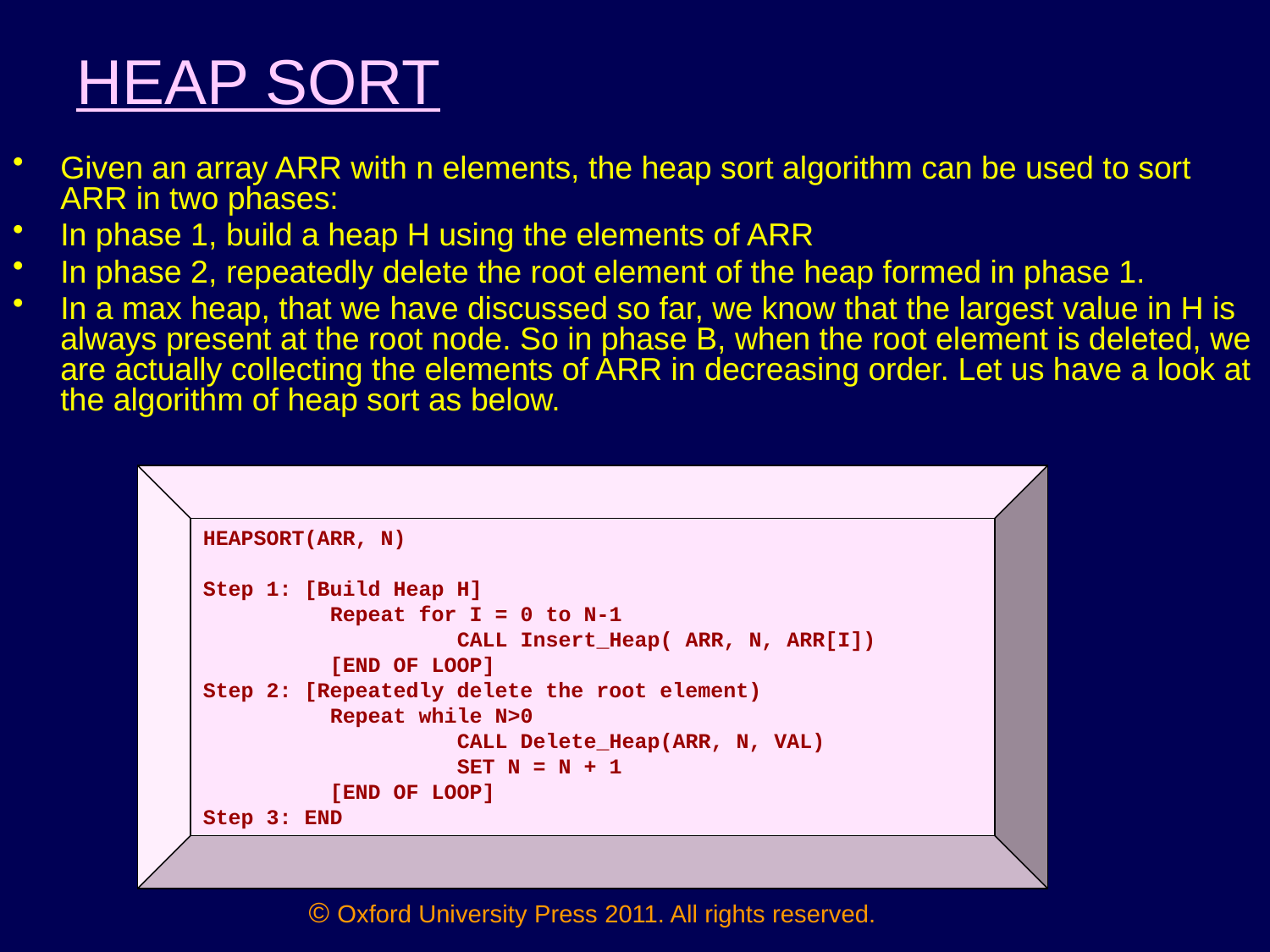

# HEAP SORT
Given an array ARR with n elements, the heap sort algorithm can be used to sort ARR in two phases:
In phase 1, build a heap H using the elements of ARR
In phase 2, repeatedly delete the root element of the heap formed in phase 1.
In a max heap, that we have discussed so far, we know that the largest value in H is always present at the root node. So in phase B, when the root element is deleted, we are actually collecting the elements of ARR in decreasing order. Let us have a look at the algorithm of heap sort as below.
HEAPSORT(ARR, N)

Step 1: [Build Heap H]
	Repeat for I = 0 to N-1
		CALL Insert_Heap( ARR, N, ARR[I])
	[END OF LOOP]
Step 2: [Repeatedly delete the root element)
	Repeat while N>0
		CALL Delete_Heap(ARR, N, VAL)
		SET N = N + 1
	[END OF LOOP]
Step 3: END